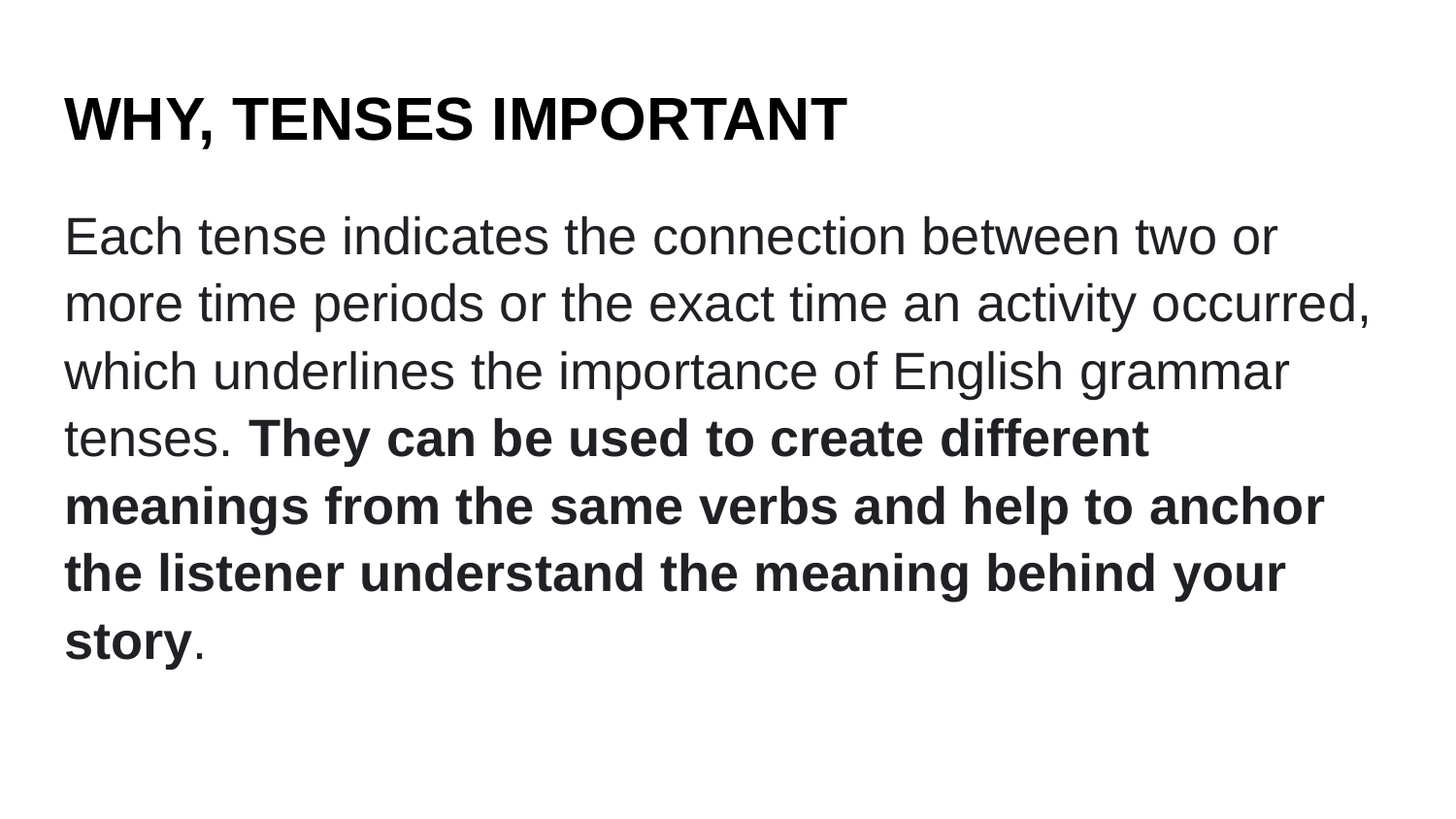

# WHY, TENSES IMPORTANT
Each tense indicates the connection between two or more time periods or the exact time an activity occurred, which underlines the importance of English grammar tenses. They can be used to create different meanings from the same verbs and help to anchor the listener understand the meaning behind your story.